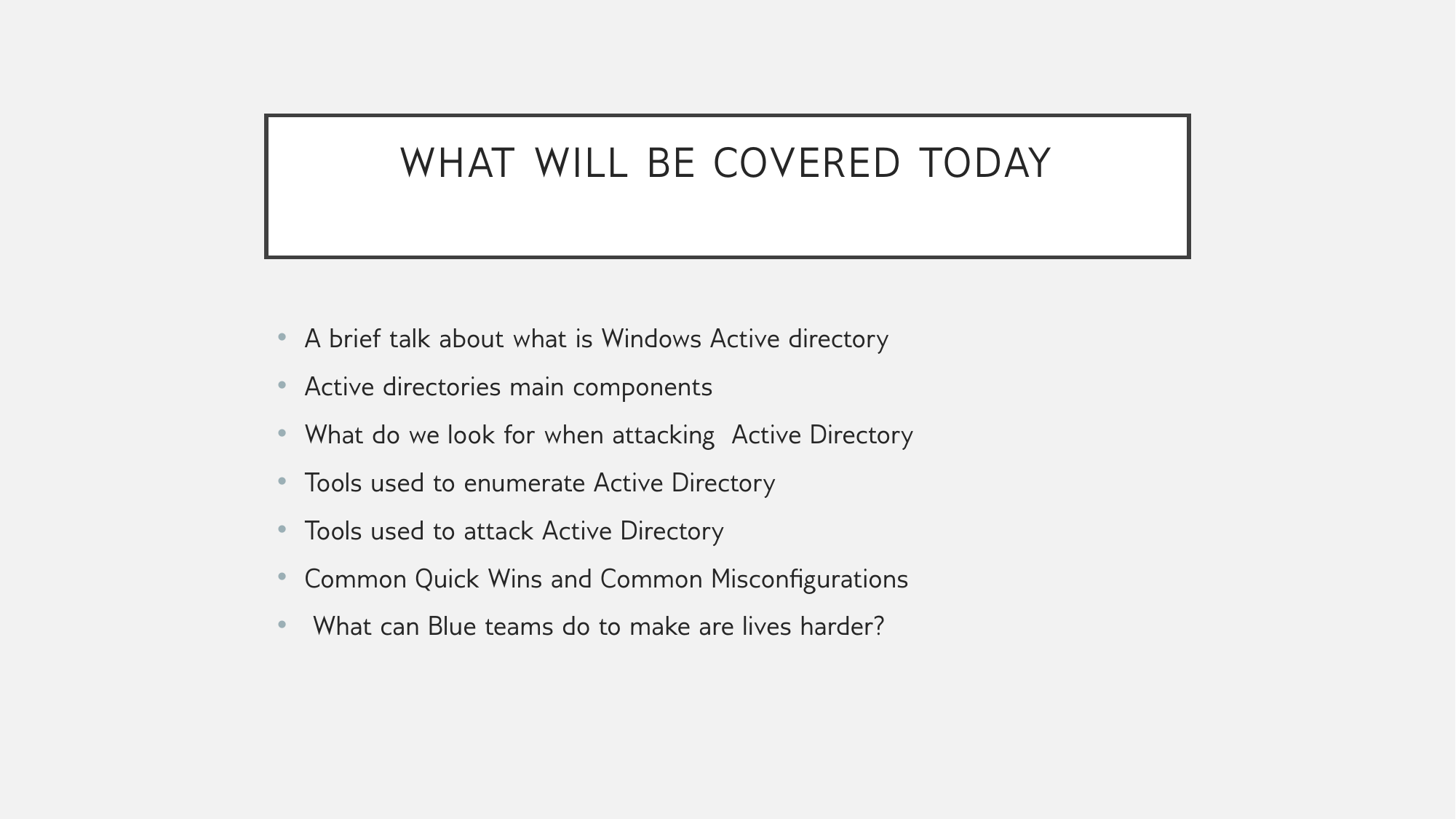

# What will be covered today
A brief talk about what is Windows Active directory
Active directories main components
What do we look for when attacking  Active Directory
Tools used to enumerate Active Directory
Tools used to attack Active Directory
Common Quick Wins and Common Misconfigurations
 What can Blue teams do to make are lives harder?